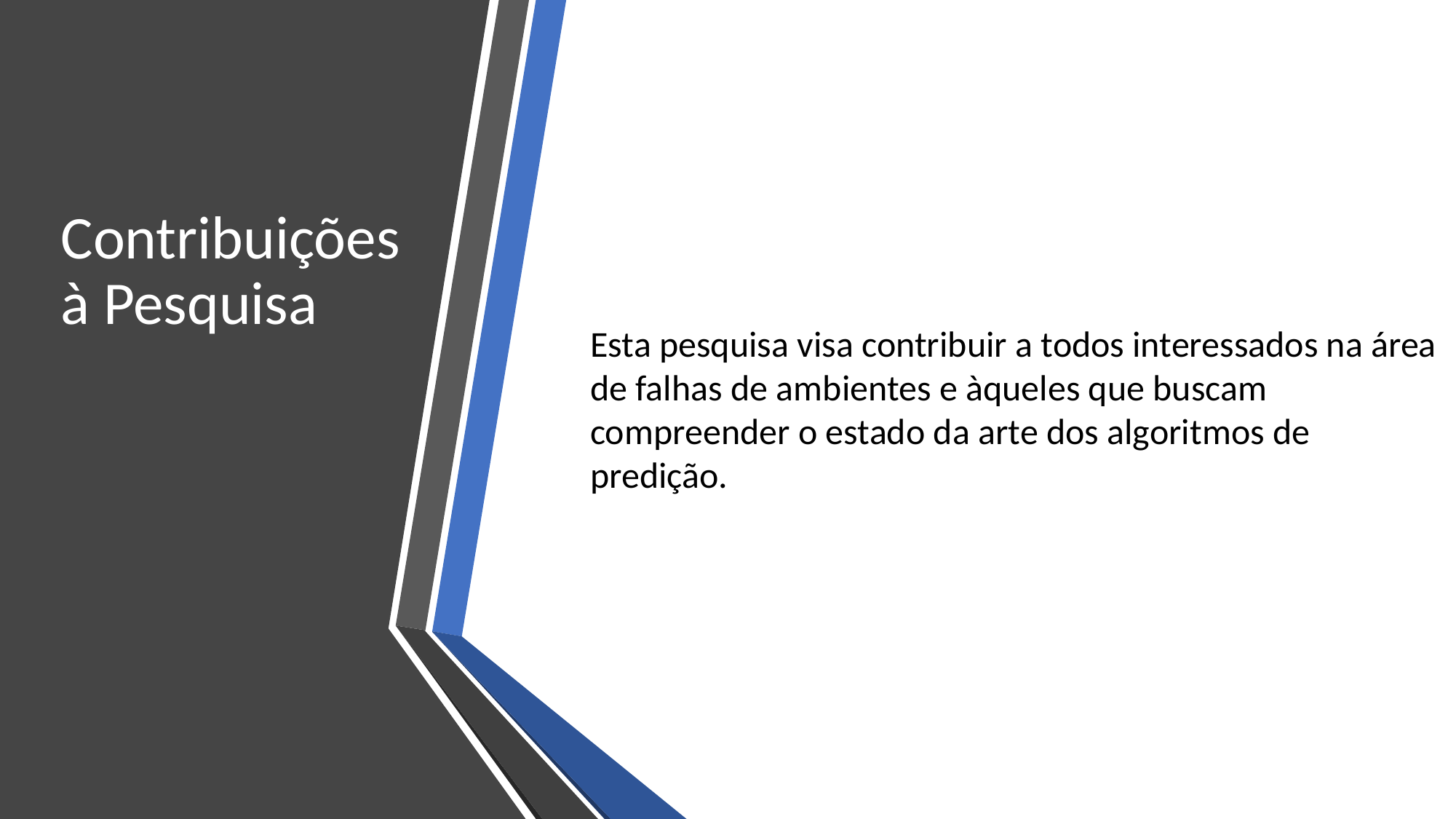

Contribuições à Pesquisa
Esta pesquisa visa contribuir a todos interessados na área de falhas de ambientes e àqueles que buscam compreender o estado da arte dos algoritmos de predição.